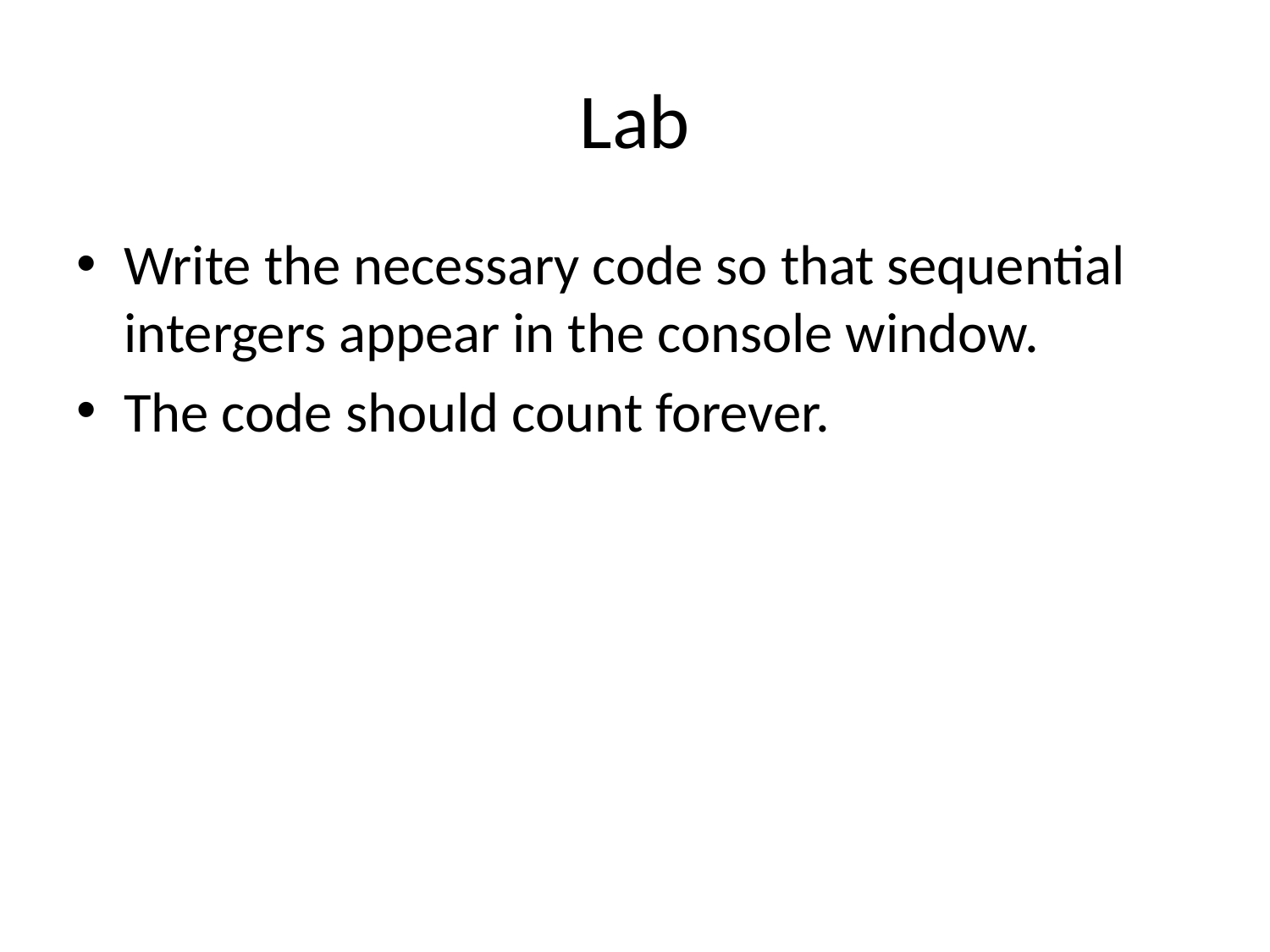

# Lab
Write the necessary code so that sequential intergers appear in the console window.
The code should count forever.